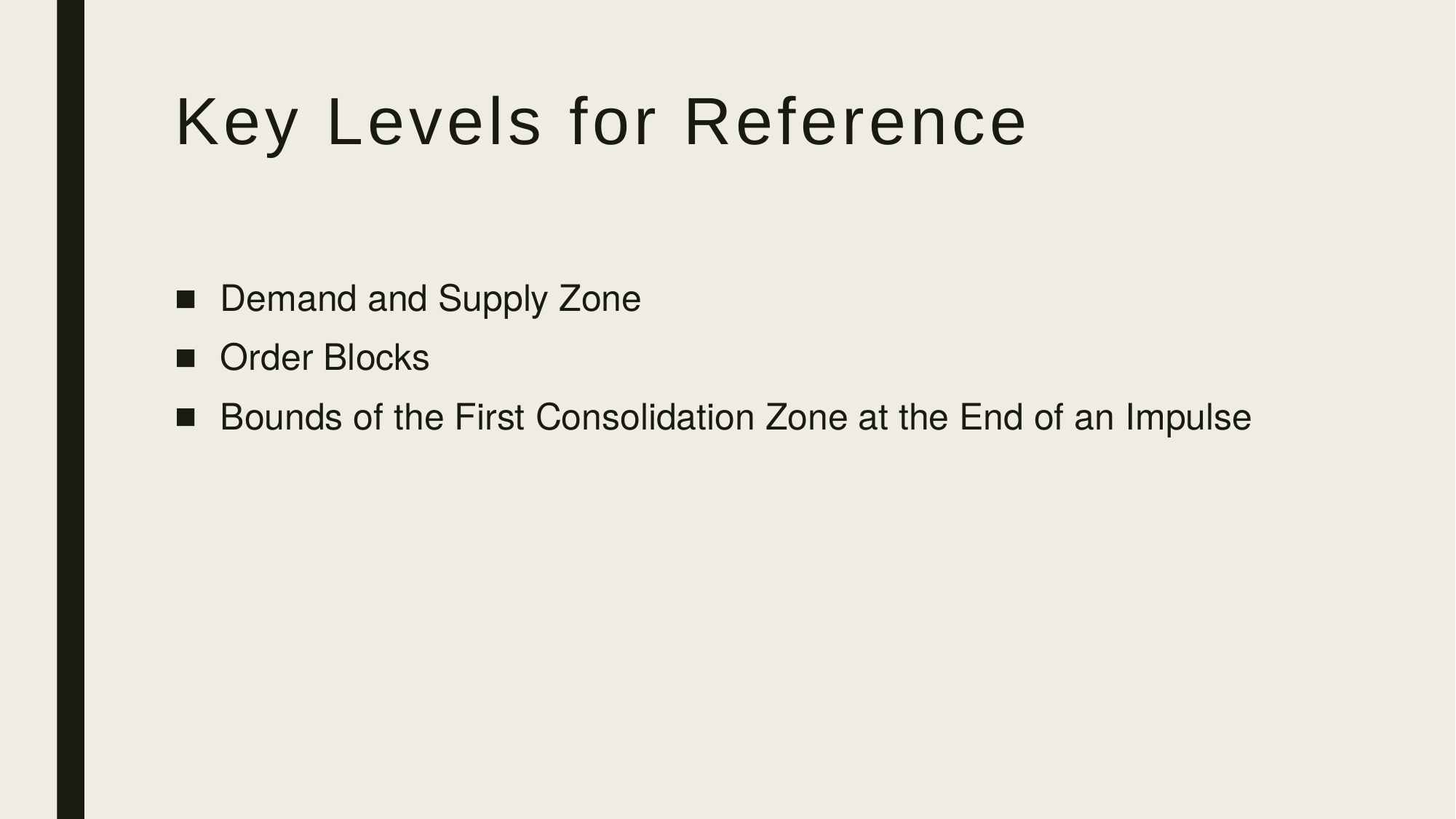

# Key Levels for Reference
Demand and Supply Zone
Order Blocks
Bounds of the First Consolidation Zone at the End of an Impulse